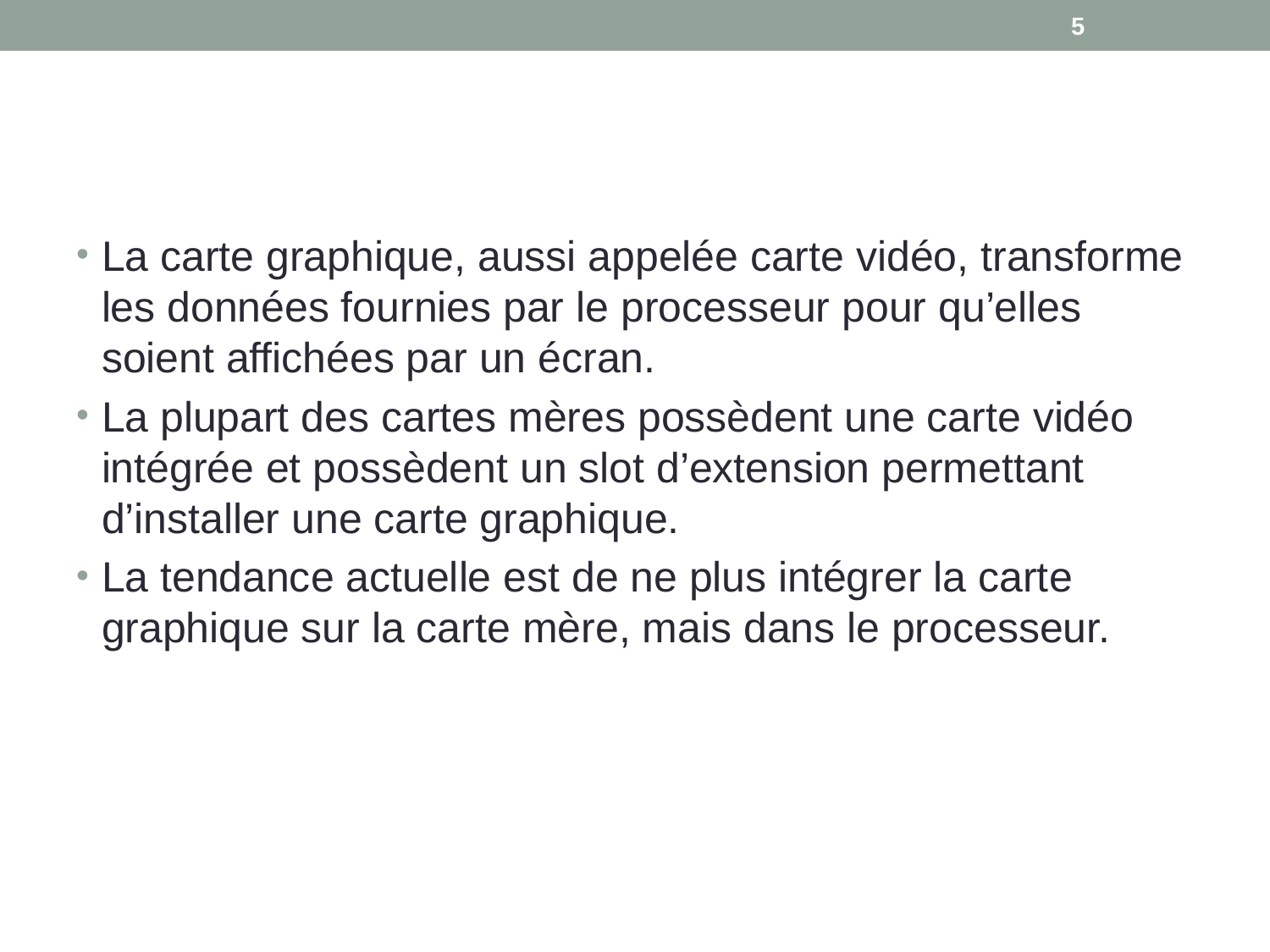

5
#
La carte graphique, aussi appelée carte vidéo, transforme les données fournies par le processeur pour qu’elles soient affichées par un écran.
La plupart des cartes mères possèdent une carte vidéo intégrée et possèdent un slot d’extension permettant d’installer une carte graphique.
La tendance actuelle est de ne plus intégrer la carte graphique sur la carte mère, mais dans le processeur.